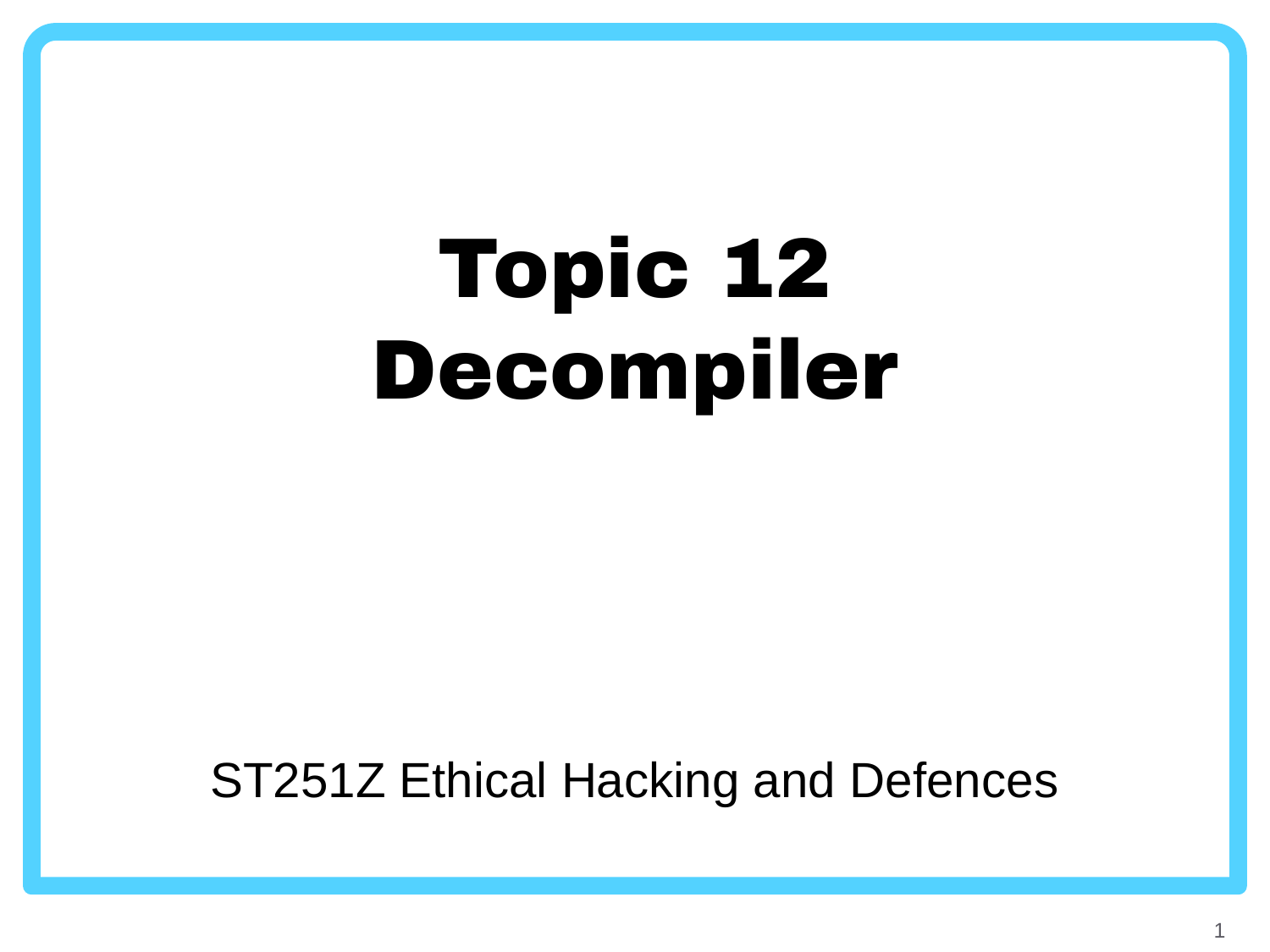

# Topic 12 Decompiler
ST251Z Ethical Hacking and Defences
1